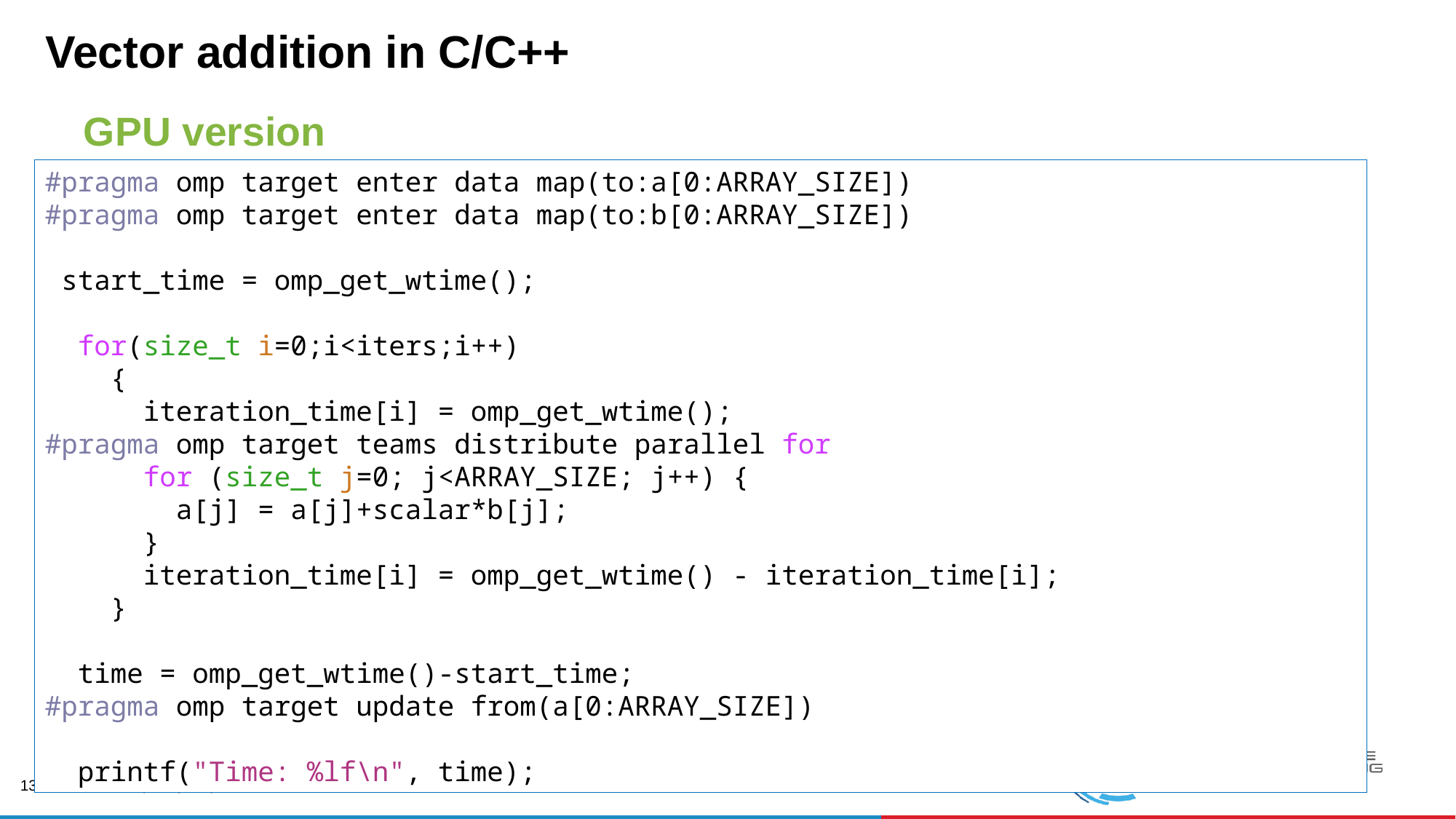

# Vector addition in C/C++
GPU version
#pragma omp target enter data map(to:a[0:ARRAY_SIZE])
#pragma omp target enter data map(to:b[0:ARRAY_SIZE])

 start_time = omp_get_wtime();

  for(size_t i=0;i<iters;i++)
    {
      iteration_time[i] = omp_get_wtime();
#pragma omp target teams distribute parallel for
      for (size_t j=0; j<ARRAY_SIZE; j++) {
        a[j] = a[j]+scalar*b[j];
      }
      iteration_time[i] = omp_get_wtime() - iteration_time[i];
    }

  time = omp_get_wtime()-start_time;
#pragma omp target update from(a[0:ARRAY_SIZE])

  printf("Time: %lf\n", time);